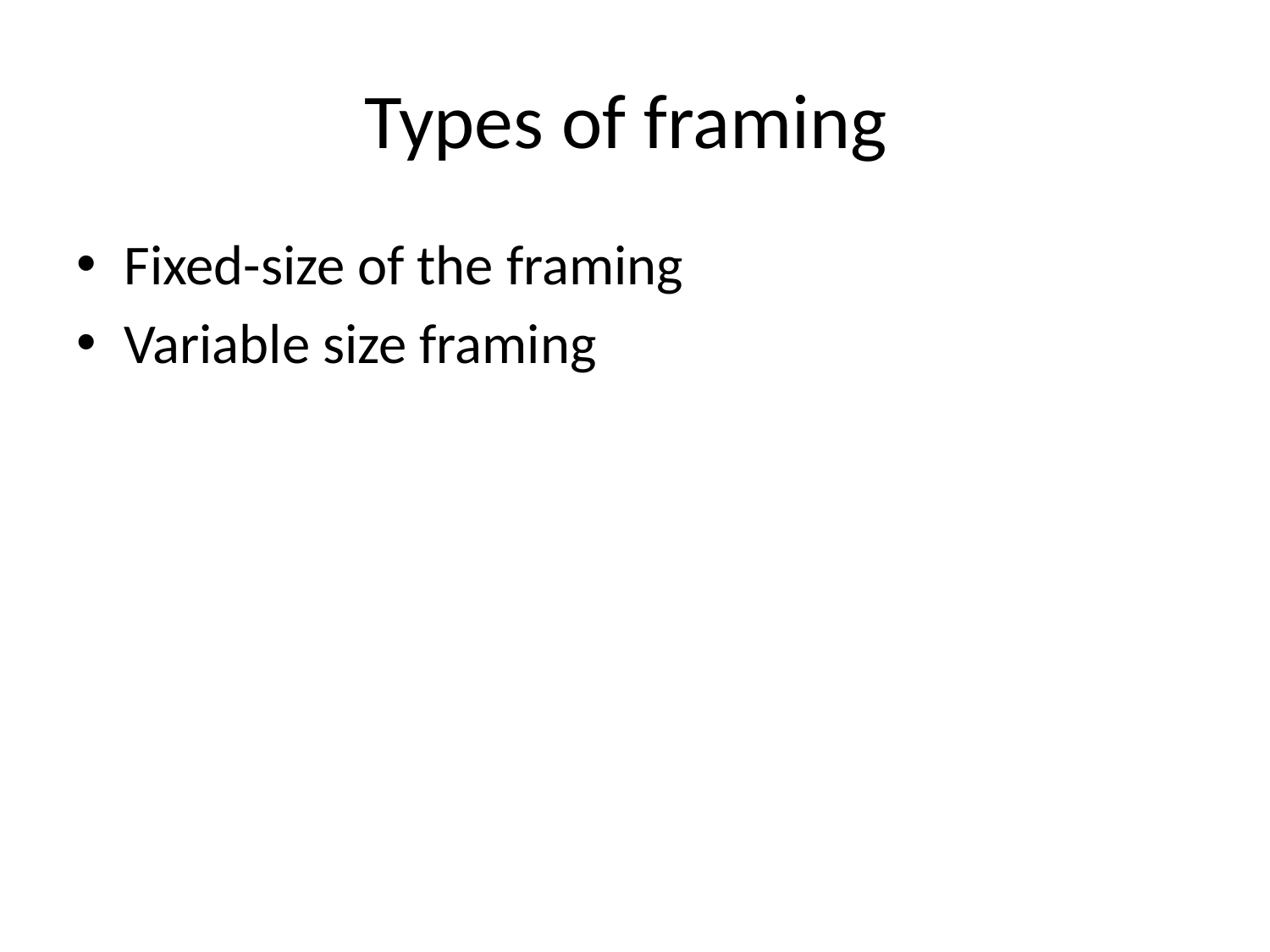

# Types of framing
Fixed-size of the framing
Variable size framing